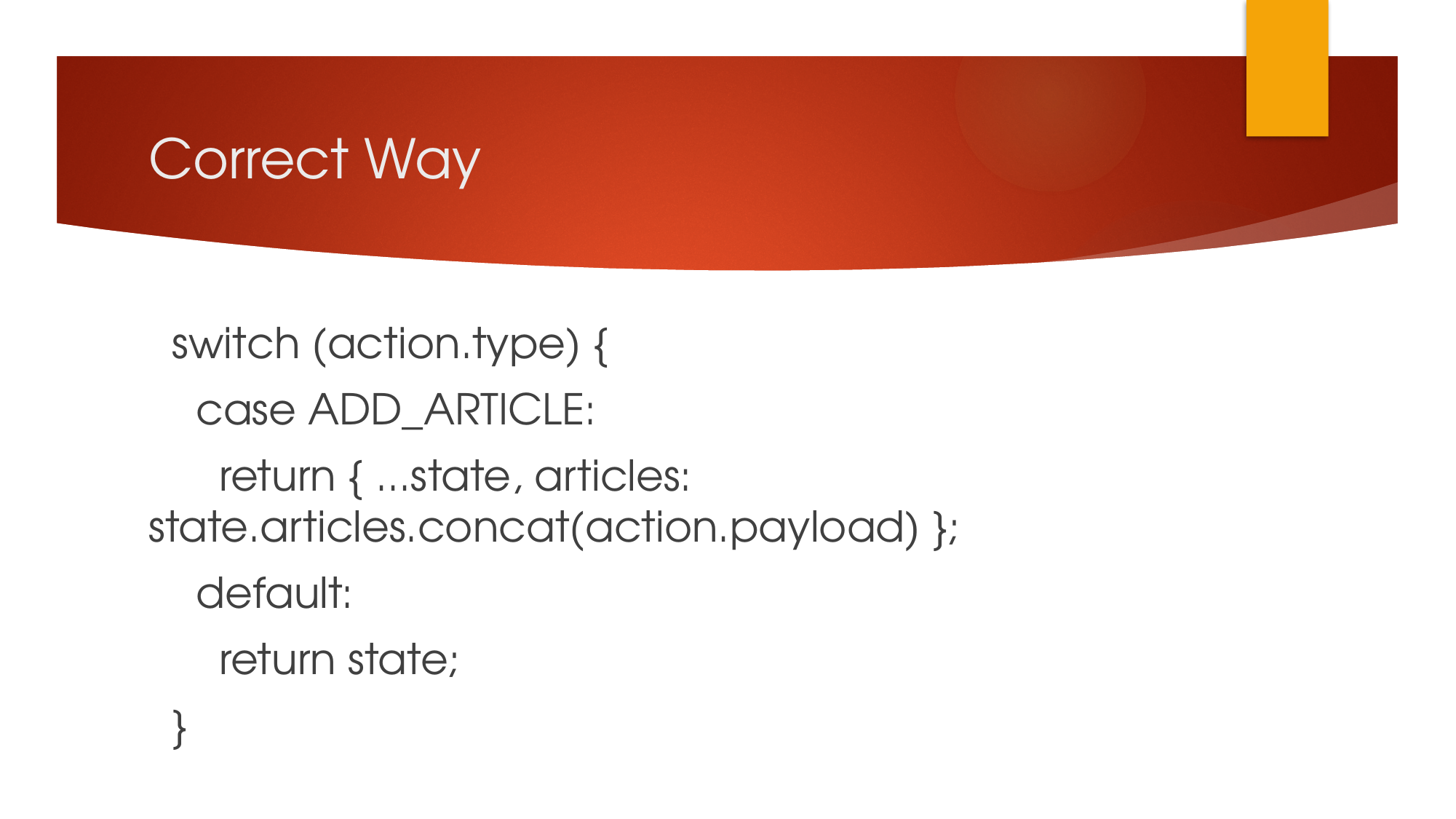

# Correct Way
  switch (action.type) {
    case ADD_ARTICLE:
      return { ...state, articles: 					state.articles.concat(action.payload) };
    default:
      return state;
  }